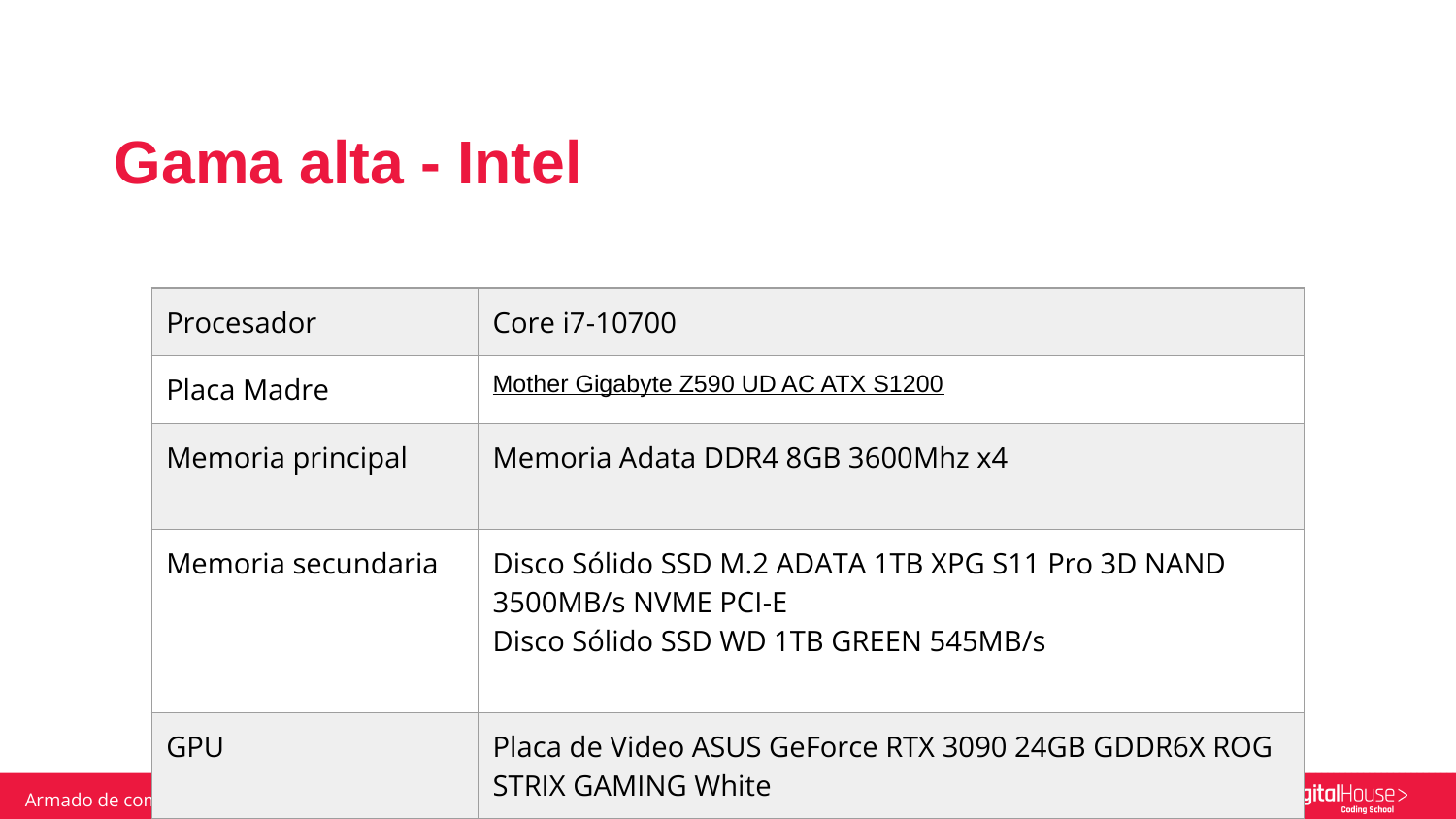

Gama alta - Intel

| Procesador | Core i7-10700 |
| --- | --- |
| Placa Madre | Mother Gigabyte Z590 UD AC ATX S1200 |
| Memoria principal | Memoria Adata DDR4 8GB 3600Mhz x4 |
| Memoria secundaria | Disco Sólido SSD M.2 ADATA 1TB XPG S11 Pro 3D NAND 3500MB/s NVME PCI-E Disco Sólido SSD WD 1TB GREEN 545MB/s |
| GPU | Placa de Video ASUS GeForce RTX 3090 24GB GDDR6X ROG STRIX GAMING White |